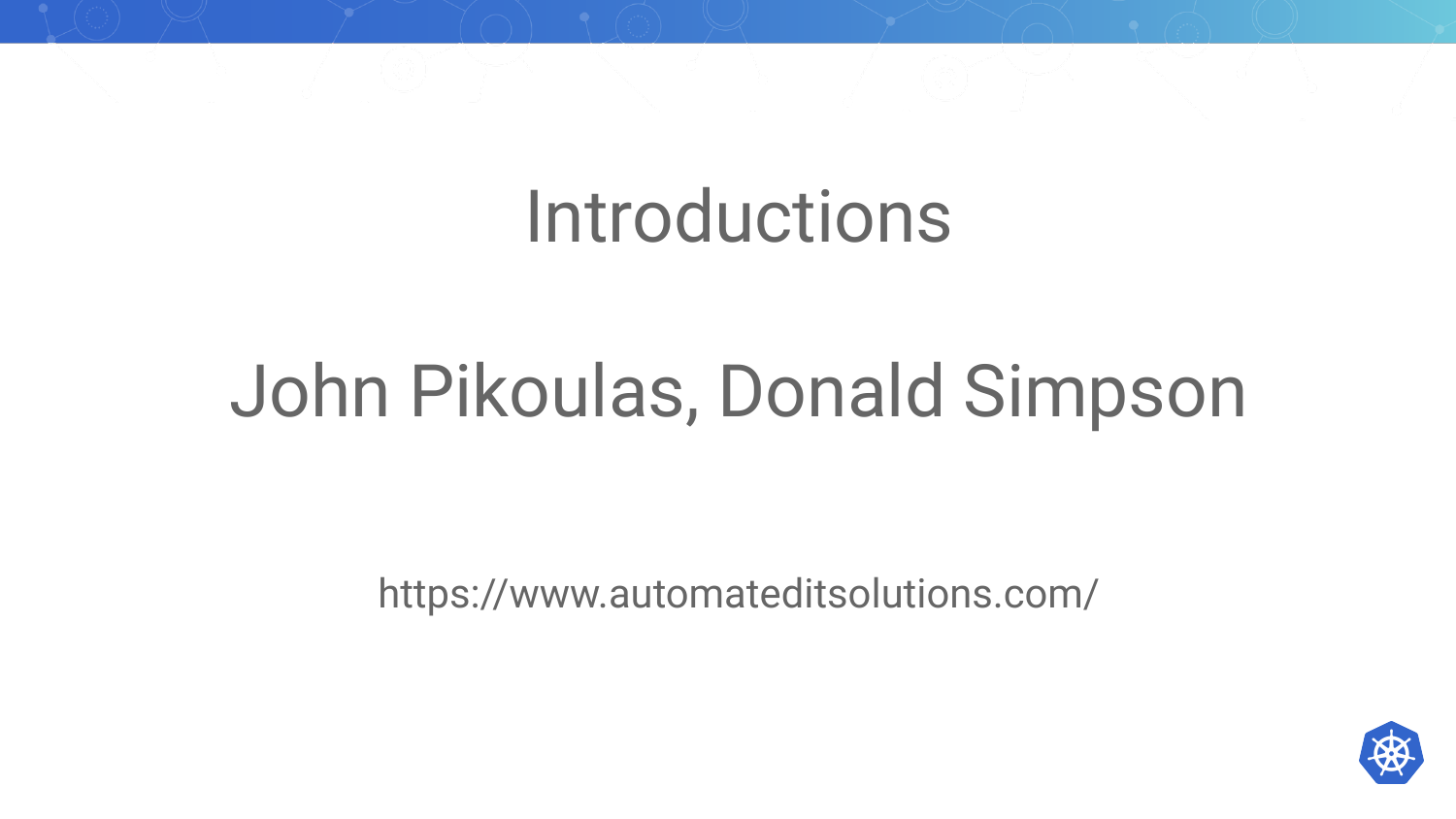

# Introductions

John Pikoulas, Donald Simpson

https://www.automateditsolutions.com/